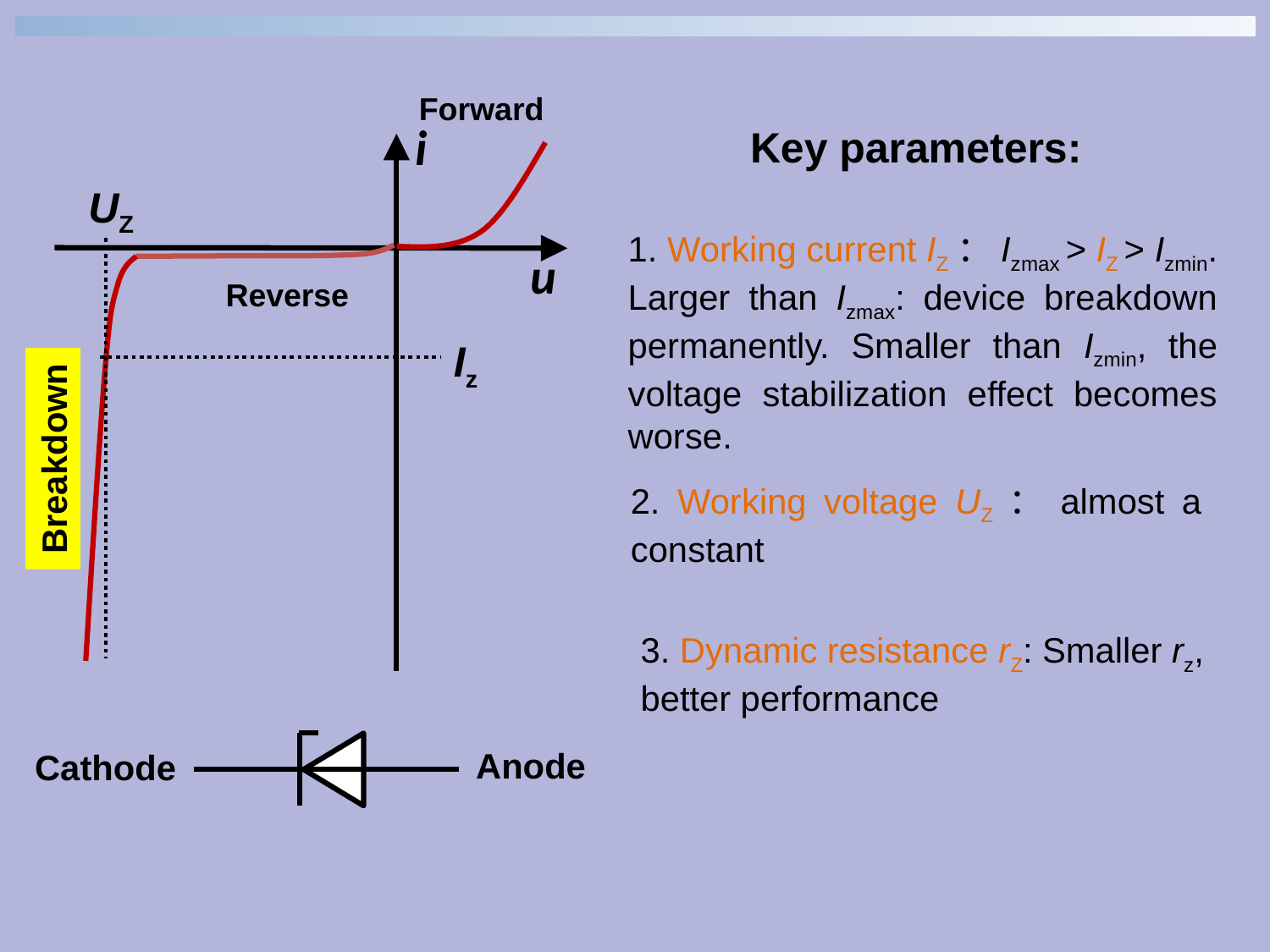

Forward
i

u

UZ
Reverse
Key parameters:
1. Working current IZ：Izmax > IZ > Izmin. Larger than Izmax: device breakdown permanently. Smaller than Izmin, the voltage stabilization effect becomes worse.
Iz
Breakdown
2. Working voltage UZ：almost a constant
3. Dynamic resistance rZ: Smaller rz, better performance

Anode
Cathode